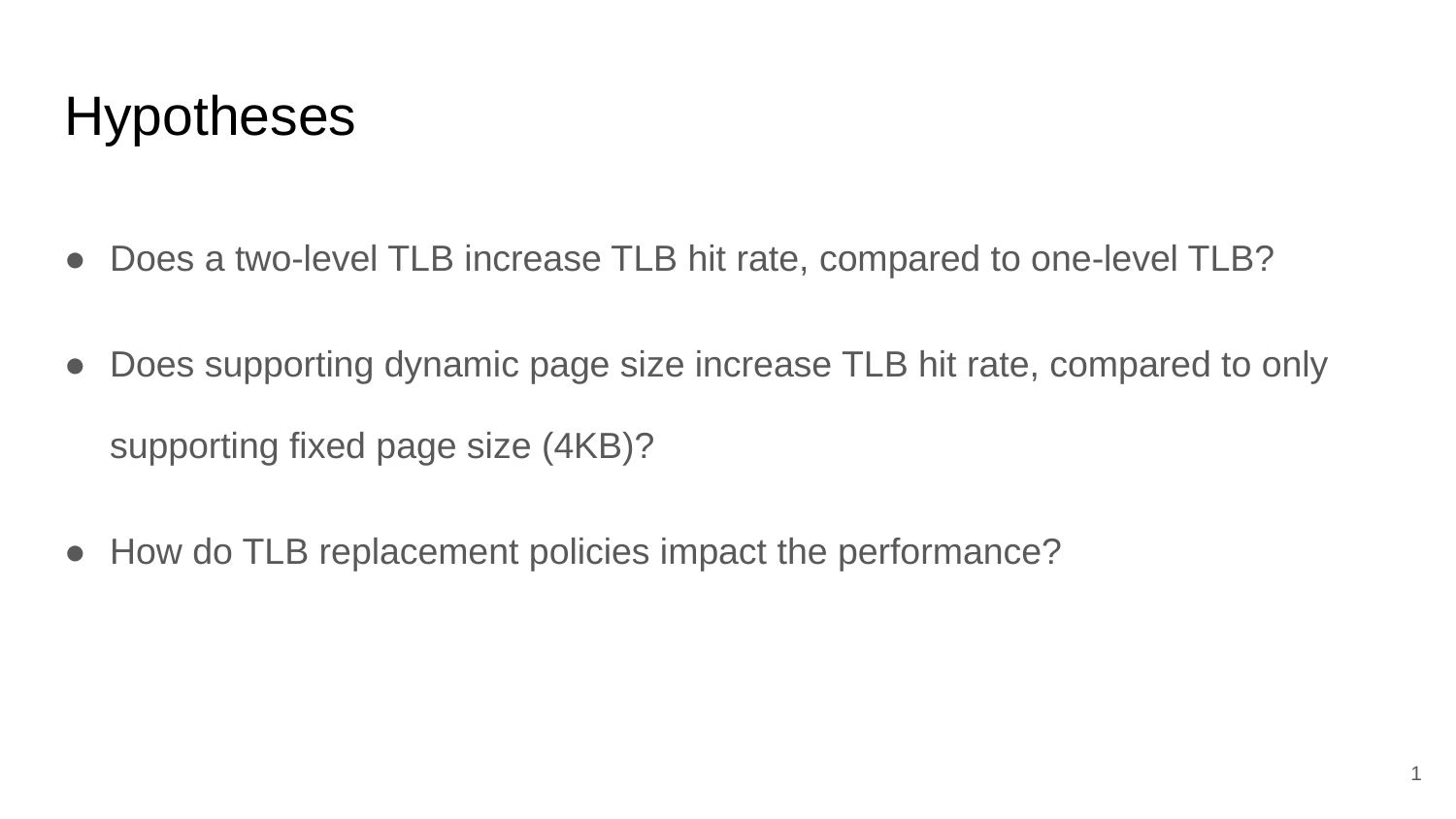

# Hypotheses
Does a two-level TLB increase TLB hit rate, compared to one-level TLB?
Does supporting dynamic page size increase TLB hit rate, compared to only supporting fixed page size (4KB)?
How do TLB replacement policies impact the performance?
1